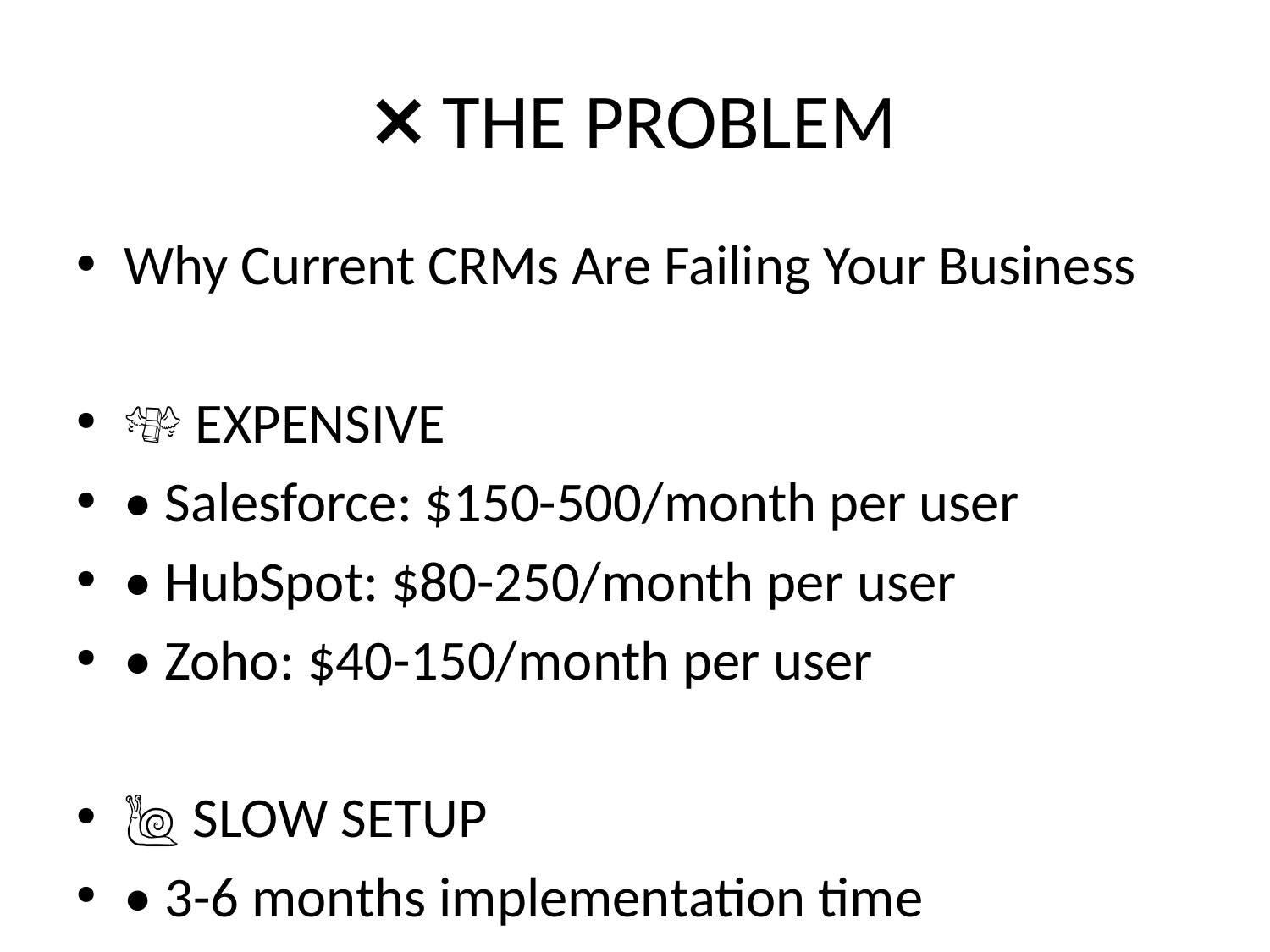

# ❌ THE PROBLEM
Why Current CRMs Are Failing Your Business

💸 EXPENSIVE
• Salesforce: $150-500/month per user
• HubSpot: $80-250/month per user
• Zoho: $40-150/month per user

🐌 SLOW SETUP
• 3-6 months implementation time
• Complex configuration required
• Expensive consultants needed

🌍 NOT GLOBAL-FOCUSED
• Limited currency support
• Regional payment restrictions
• Generic workflows

💳 NO PAYMENT PROCESSING
• Separate payment systems
• Manual invoice tracking
• Payment delays

🔧 COMPLEX INTEGRATIONS
• Multiple tools required
• Data synchronization issues
• High maintenance costs